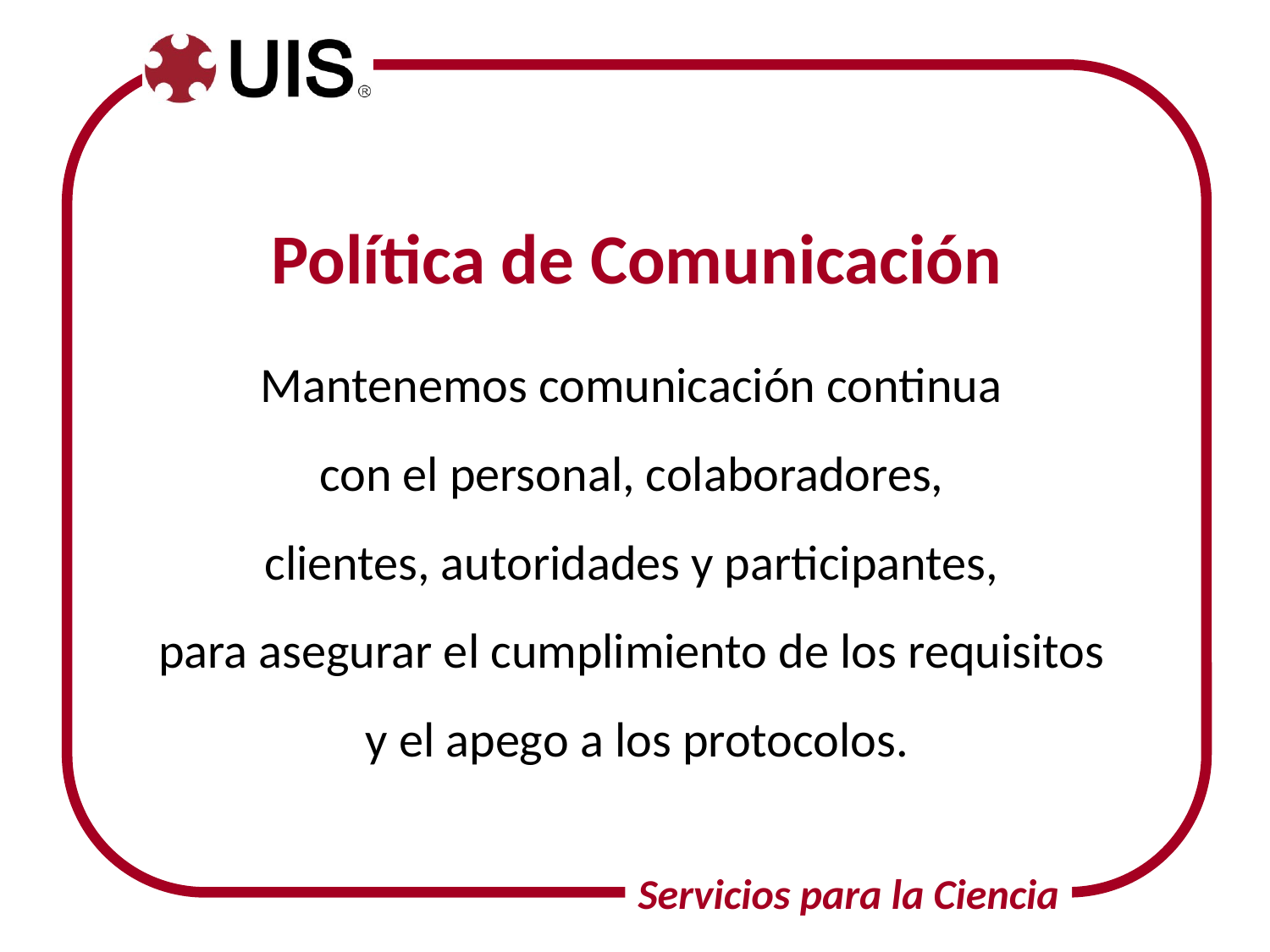

Política de Comunicación

Mantenemos comunicación continua
con el personal, colaboradores,
clientes, autoridades y participantes,
para asegurar el cumplimiento de los requisitos
y el apego a los protocolos.